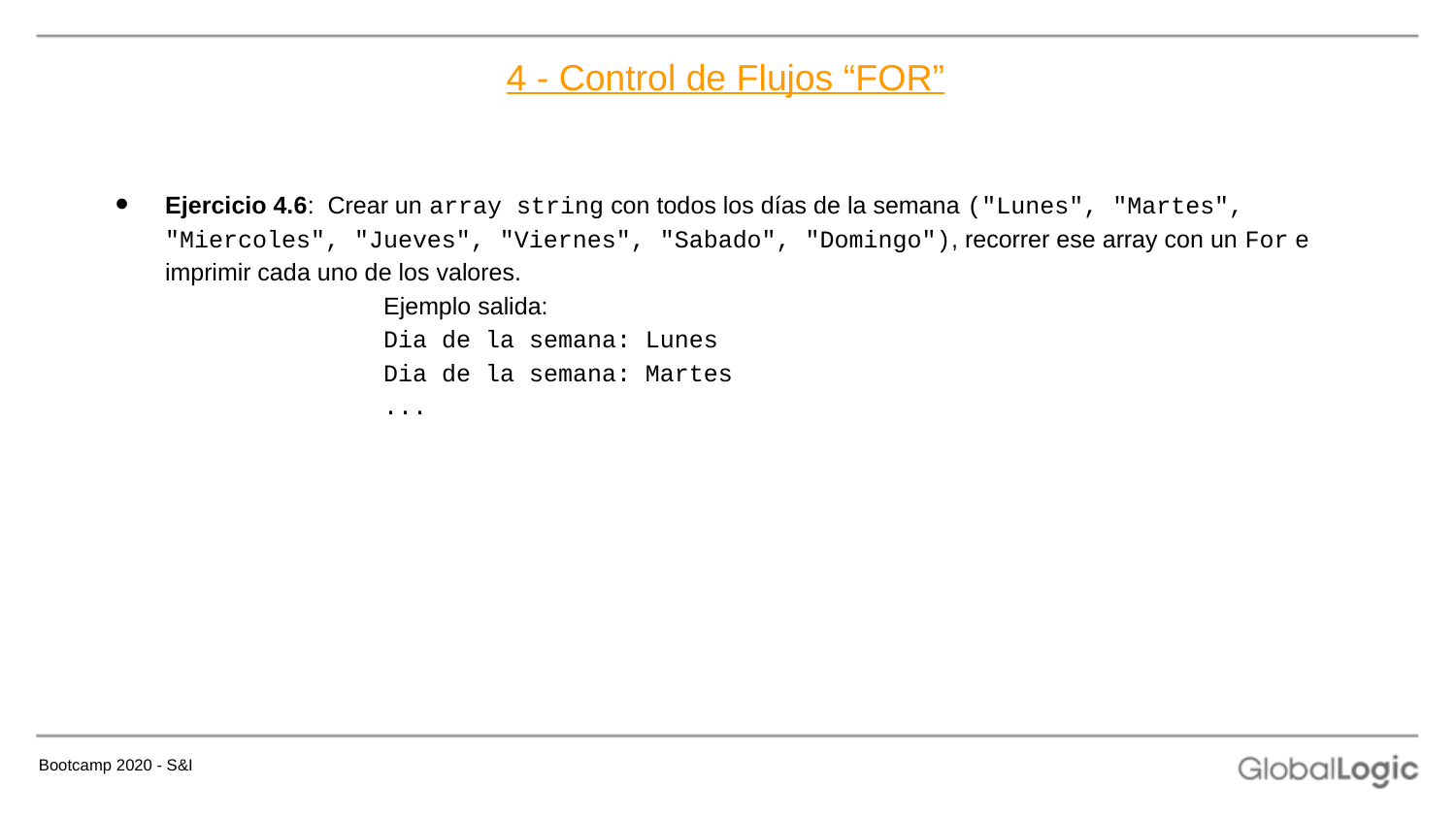

# 4 - Control de Flujos “FOR”

Ejercicio 4.6:  Crear un array string con todos los días de la semana ("Lunes", "Martes", "Miercoles", "Jueves", "Viernes", "Sabado", "Domingo"), recorrer ese array con un For e imprimir cada uno de los valores.
		Ejemplo salida:
Dia de la semana: Lunes
Dia de la semana: Martes
...

Bootcamp 2020 - S&I